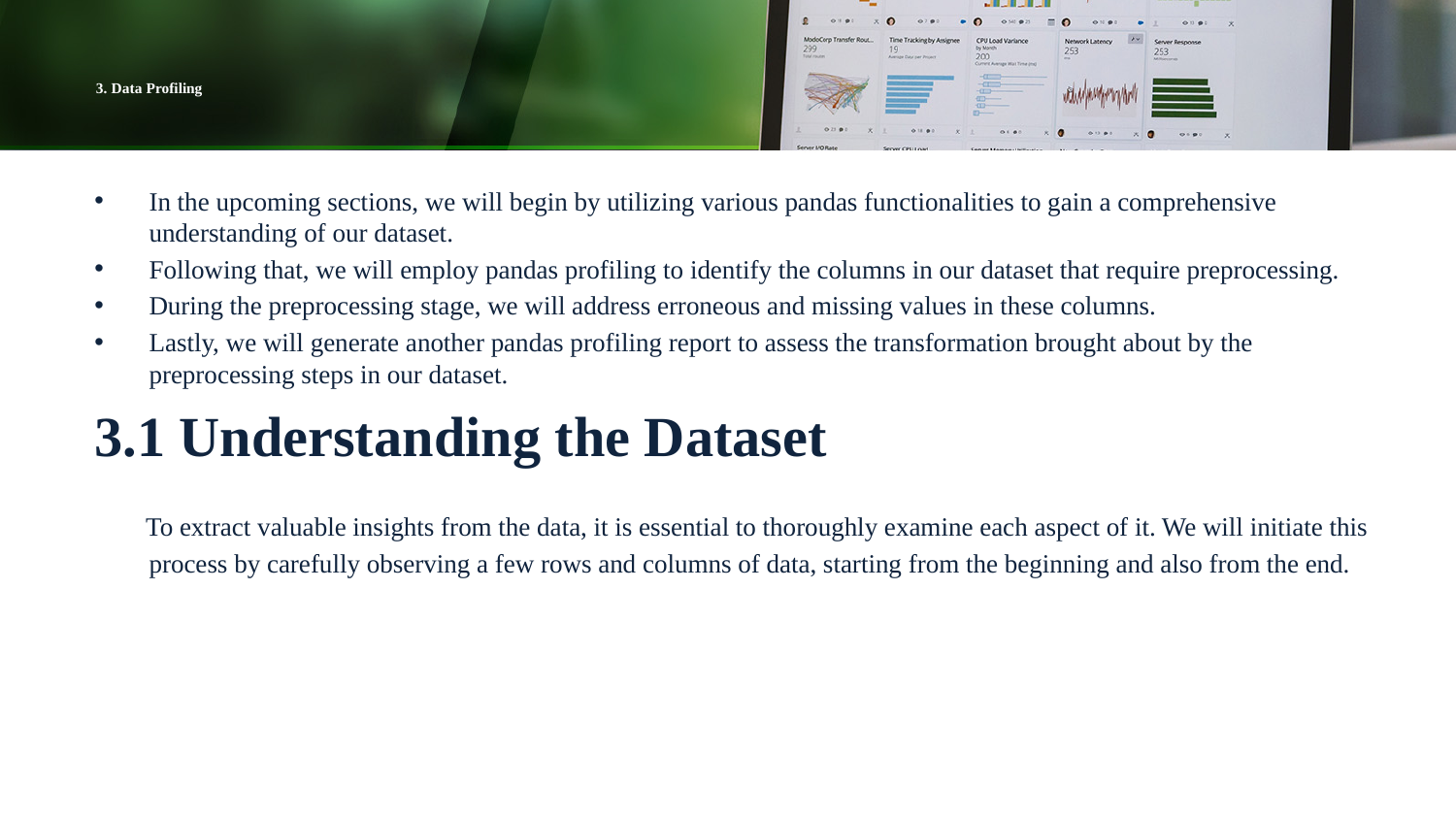

# 3. Data Profiling
In the upcoming sections, we will begin by utilizing various pandas functionalities to gain a comprehensive understanding of our dataset.
Following that, we will employ pandas profiling to identify the columns in our dataset that require preprocessing.
During the preprocessing stage, we will address erroneous and missing values in these columns.
Lastly, we will generate another pandas profiling report to assess the transformation brought about by the preprocessing steps in our dataset.
3.1 Understanding the Dataset
    To extract valuable insights from the data, it is essential to thoroughly examine each aspect of it. We will initiate this process by carefully observing a few rows and columns of data, starting from the beginning and also from the end.